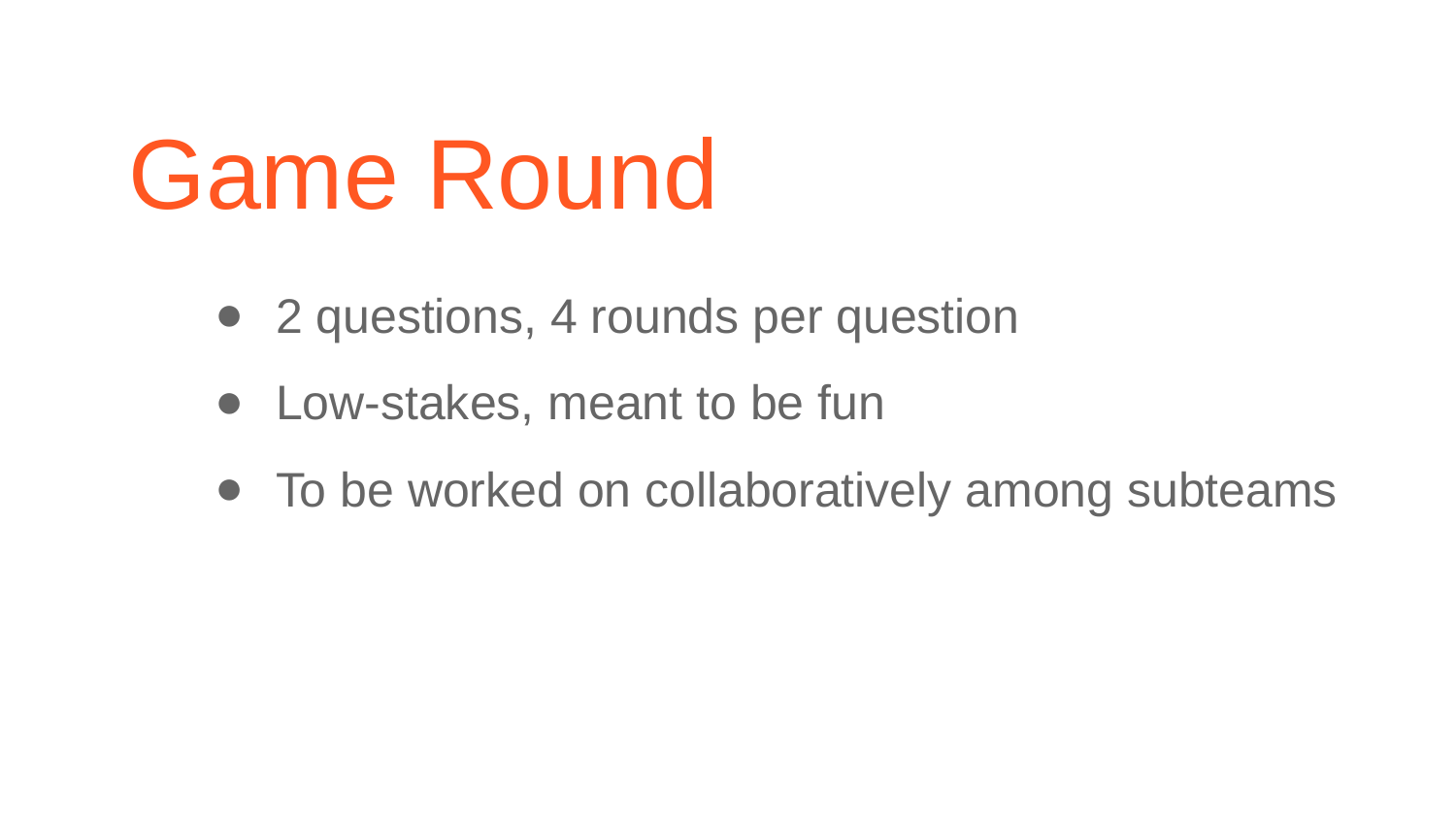

# Game Round
2 questions, 4 rounds per question
Low-stakes, meant to be fun
To be worked on collaboratively among subteams